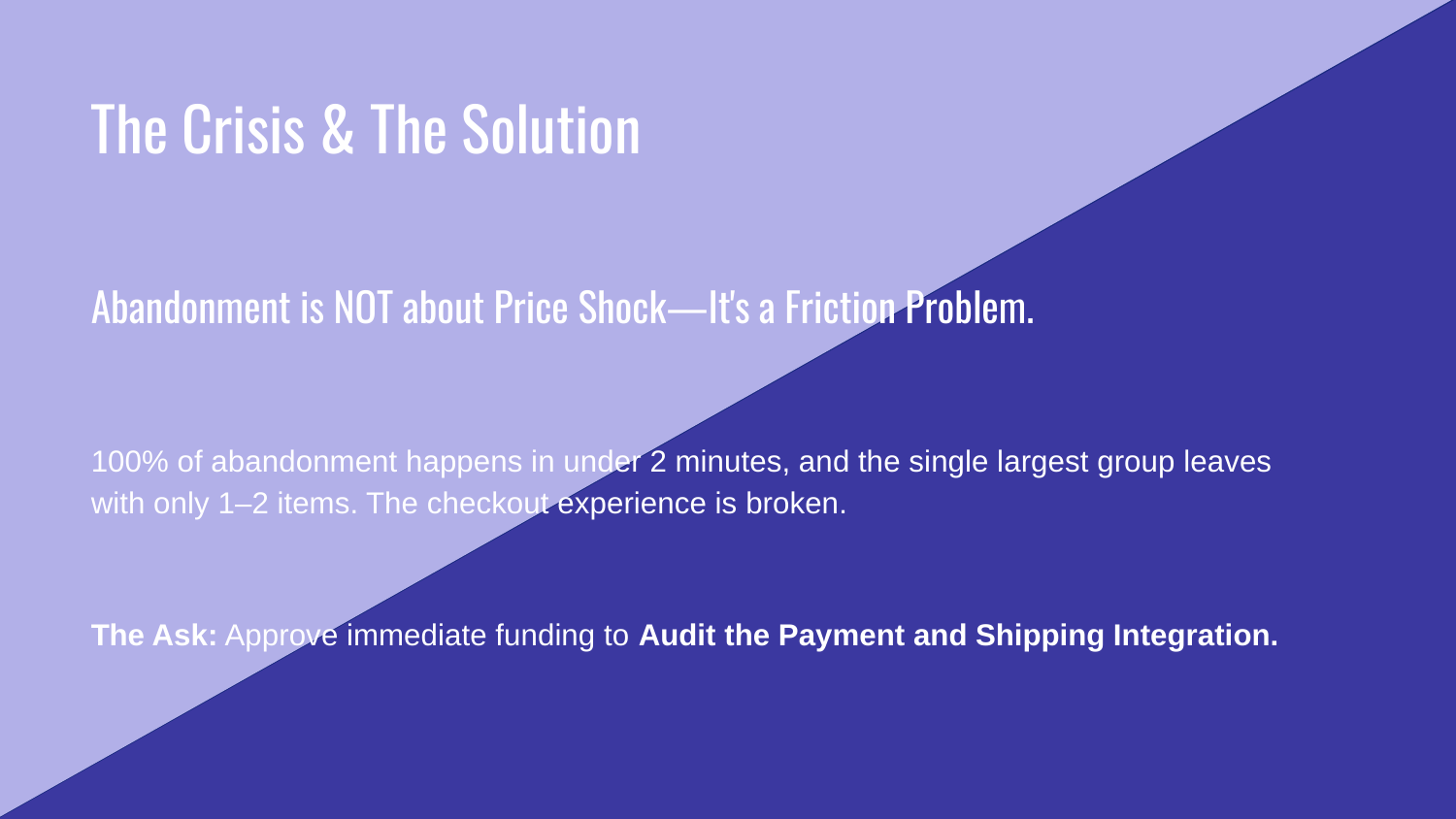

The Crisis & The Solution
Abandonment is NOT about Price Shock—It's a Friction Problem.

100% of abandonment happens in under 2 minutes, and the single largest group leaves with only 1–2 items. The checkout experience is broken.

The Ask: Approve immediate funding to Audit the Payment and Shipping Integration.